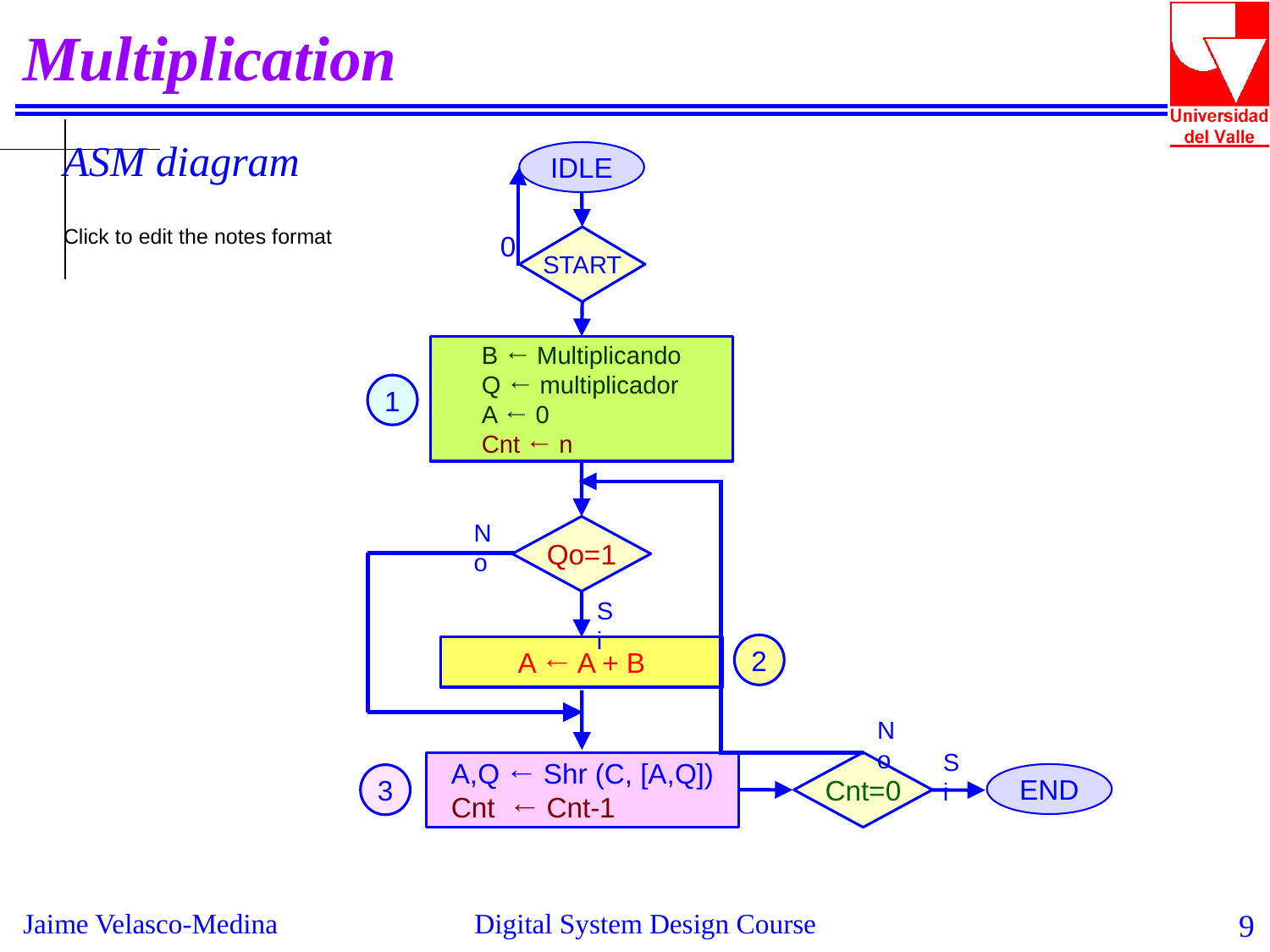

Multiplication
ASM diagram
IDLE
START
0
B ← Multiplicando
Q ← multiplicador
A ← 0
Cnt ← n
1
Qo=1
No
Si
2
A ← A + B
No
Si
A,Q ← Shr (C, [A,Q])
Cnt  ← Cnt-1
Cnt=0
END
3